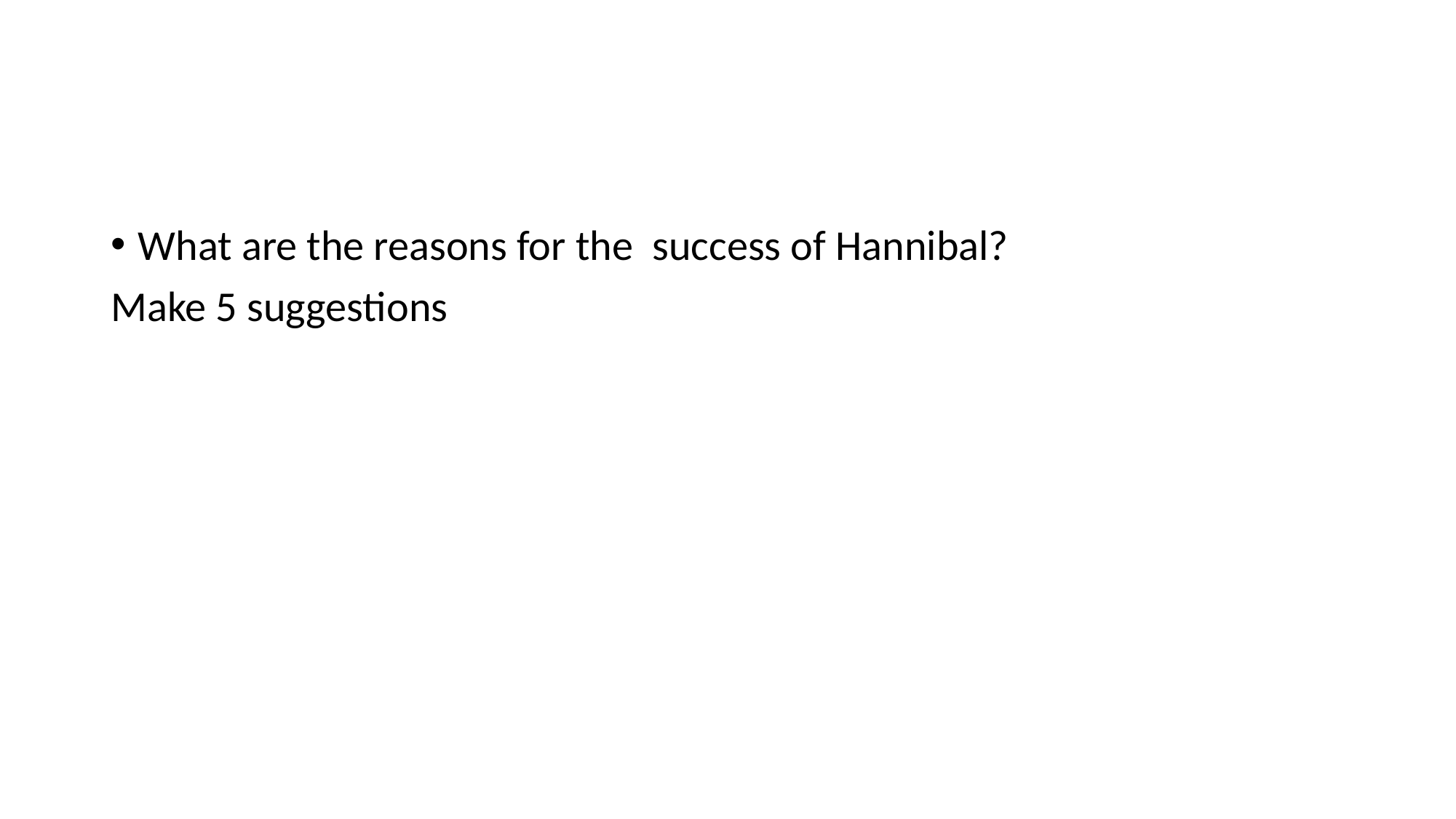

#
What are the reasons for the  success of Hannibal?
Make 5 suggestions